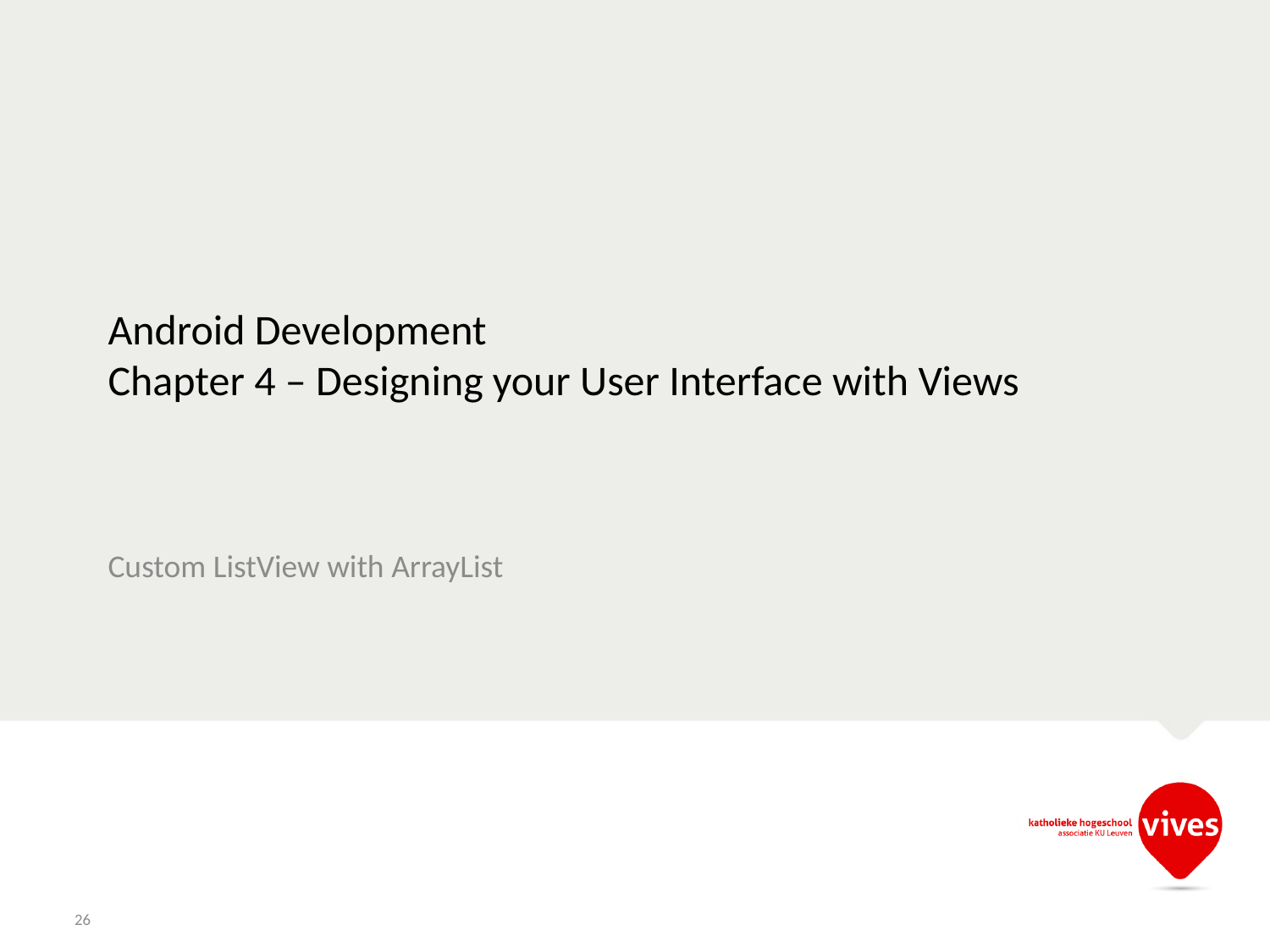

# Android Development Chapter 4 – Designing your User Interface with Views
Custom ListView with ArrayList
26